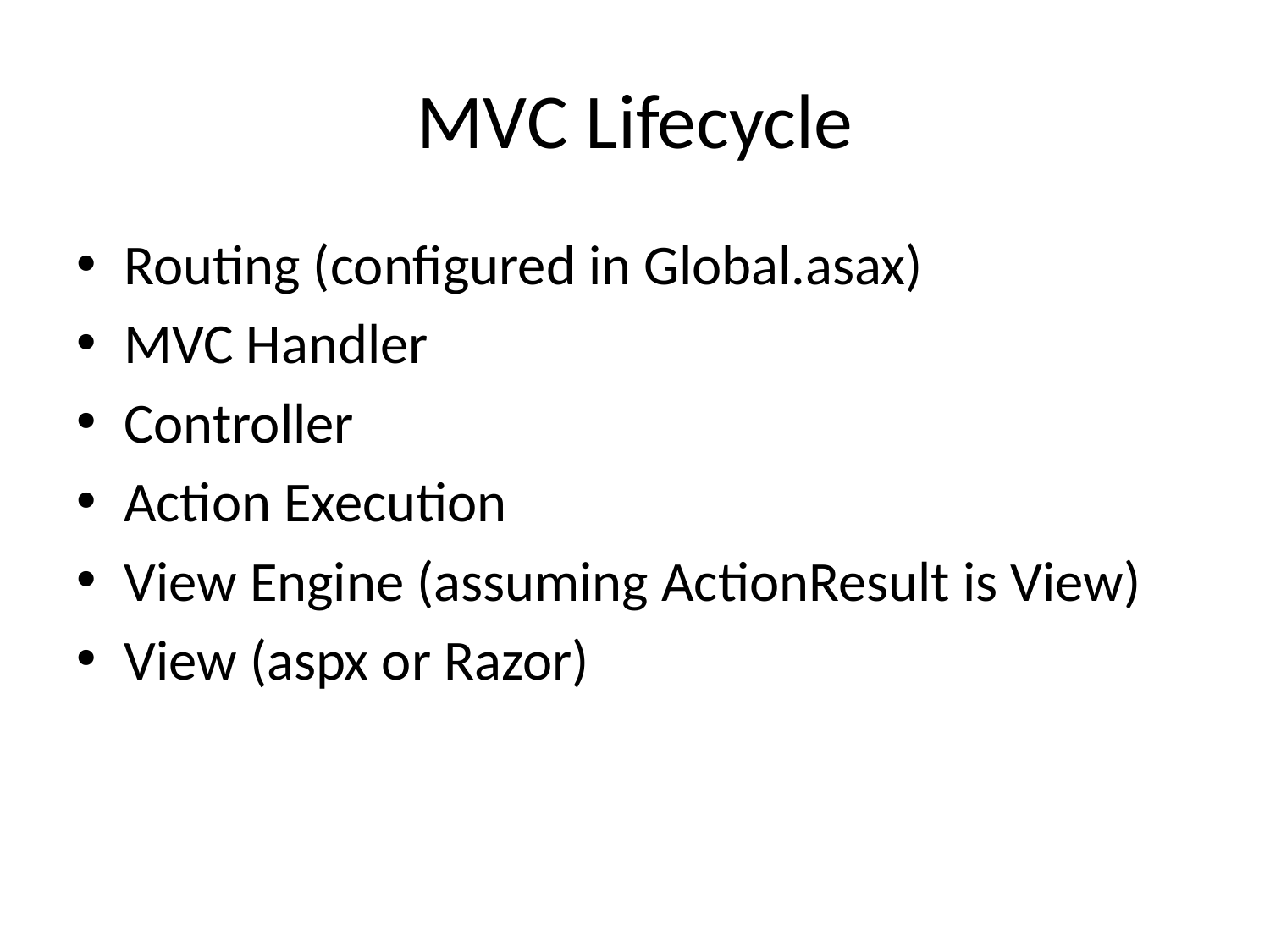

# MVC Lifecycle
Routing (configured in Global.asax)
MVC Handler
Controller
Action Execution
View Engine (assuming ActionResult is View)
View (aspx or Razor)